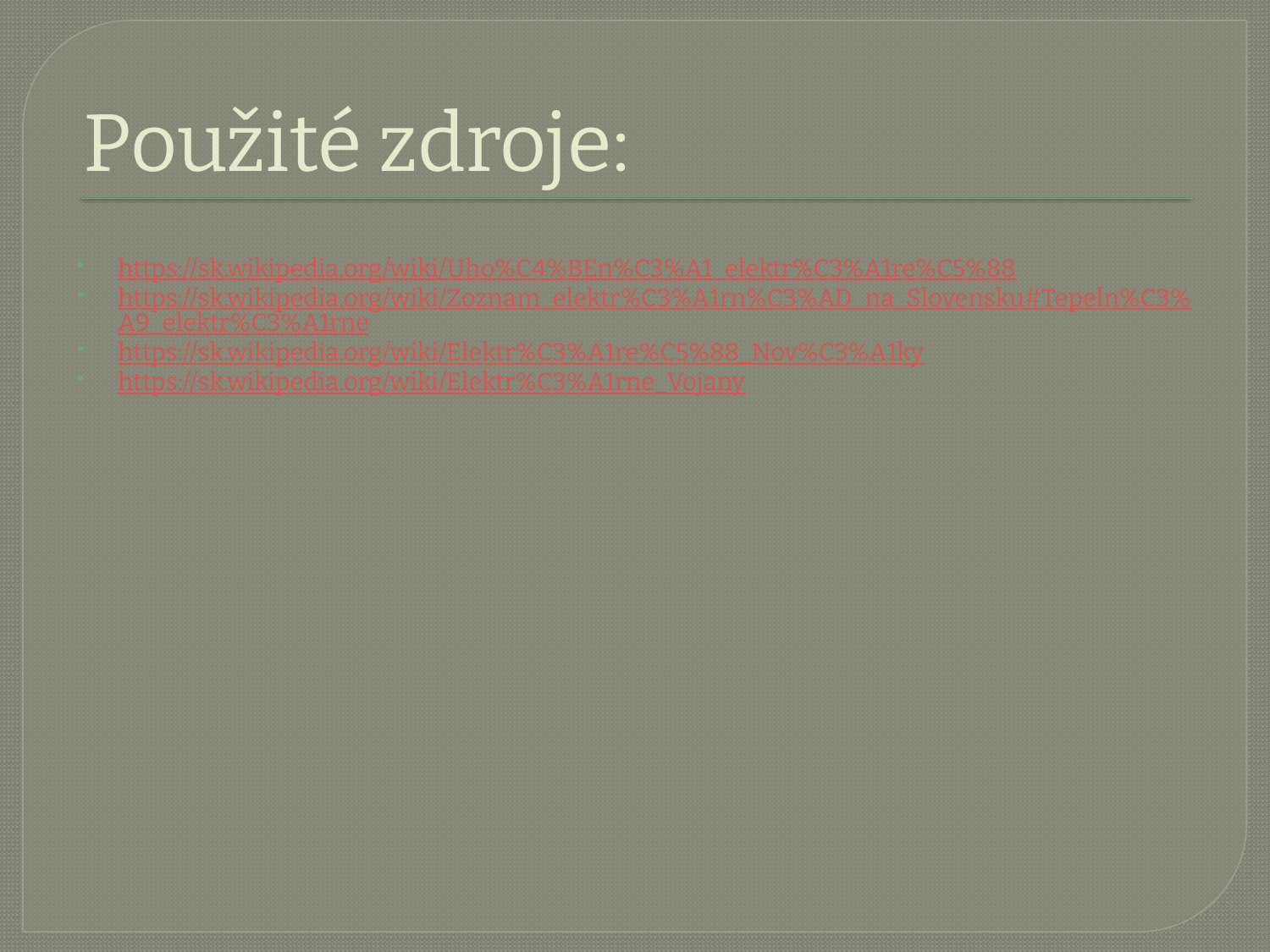

# Použité zdroje:
https://sk.wikipedia.org/wiki/Uho%C4%BEn%C3%A1_elektr%C3%A1re%C5%88
https://sk.wikipedia.org/wiki/Zoznam_elektr%C3%A1rn%C3%AD_na_Slovensku#Tepeln%C3%A9_elektr%C3%A1rne
https://sk.wikipedia.org/wiki/Elektr%C3%A1re%C5%88_Nov%C3%A1ky
https://sk.wikipedia.org/wiki/Elektr%C3%A1rne_Vojany